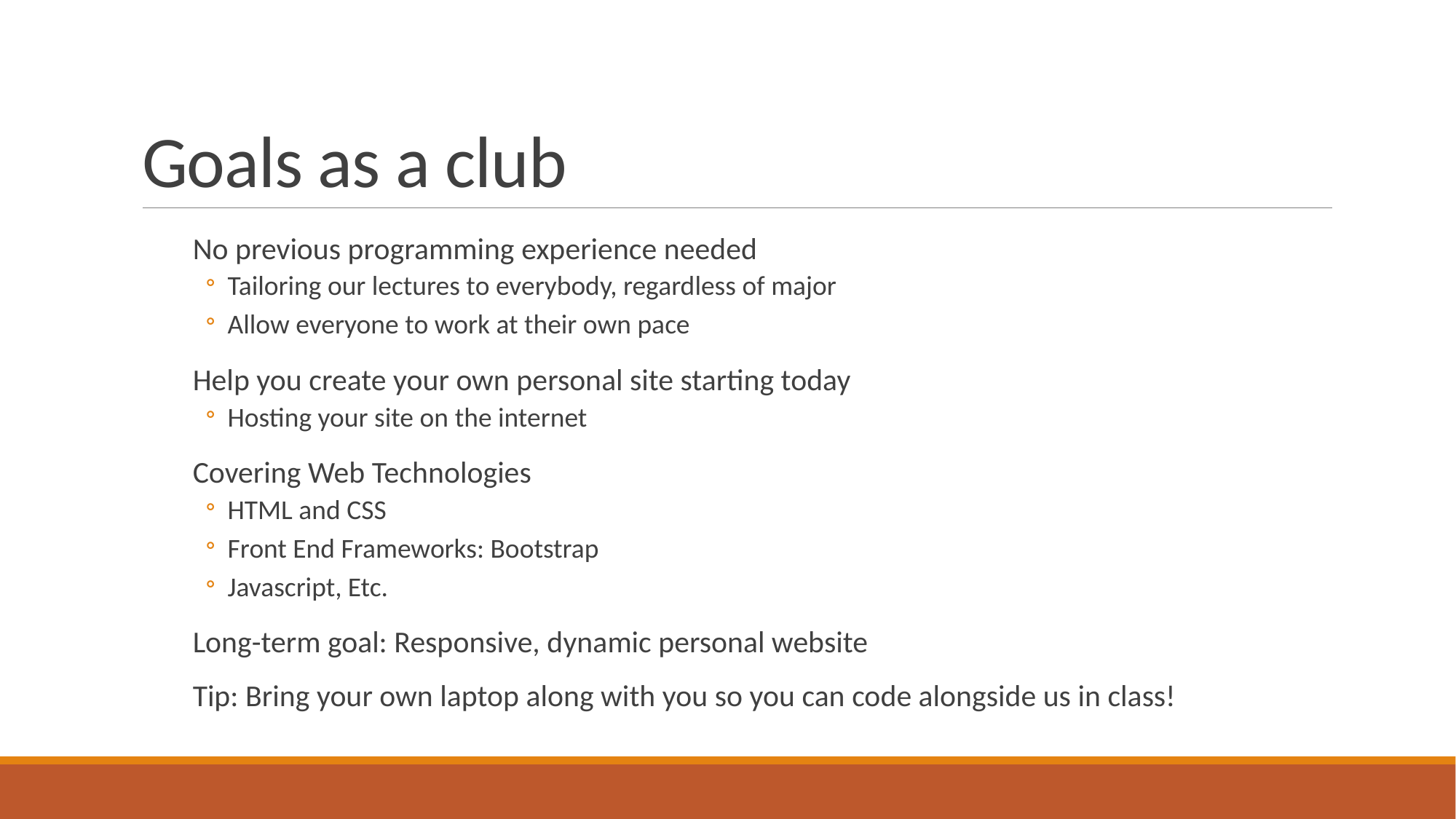

# Goals as a club
No previous programming experience needed
Tailoring our lectures to everybody, regardless of major
Allow everyone to work at their own pace
Help you create your own personal site starting today
Hosting your site on the internet
Covering Web Technologies
HTML and CSS
Front End Frameworks: Bootstrap
Javascript, Etc.
Long-term goal: Responsive, dynamic personal website
Tip: Bring your own laptop along with you so you can code alongside us in class!